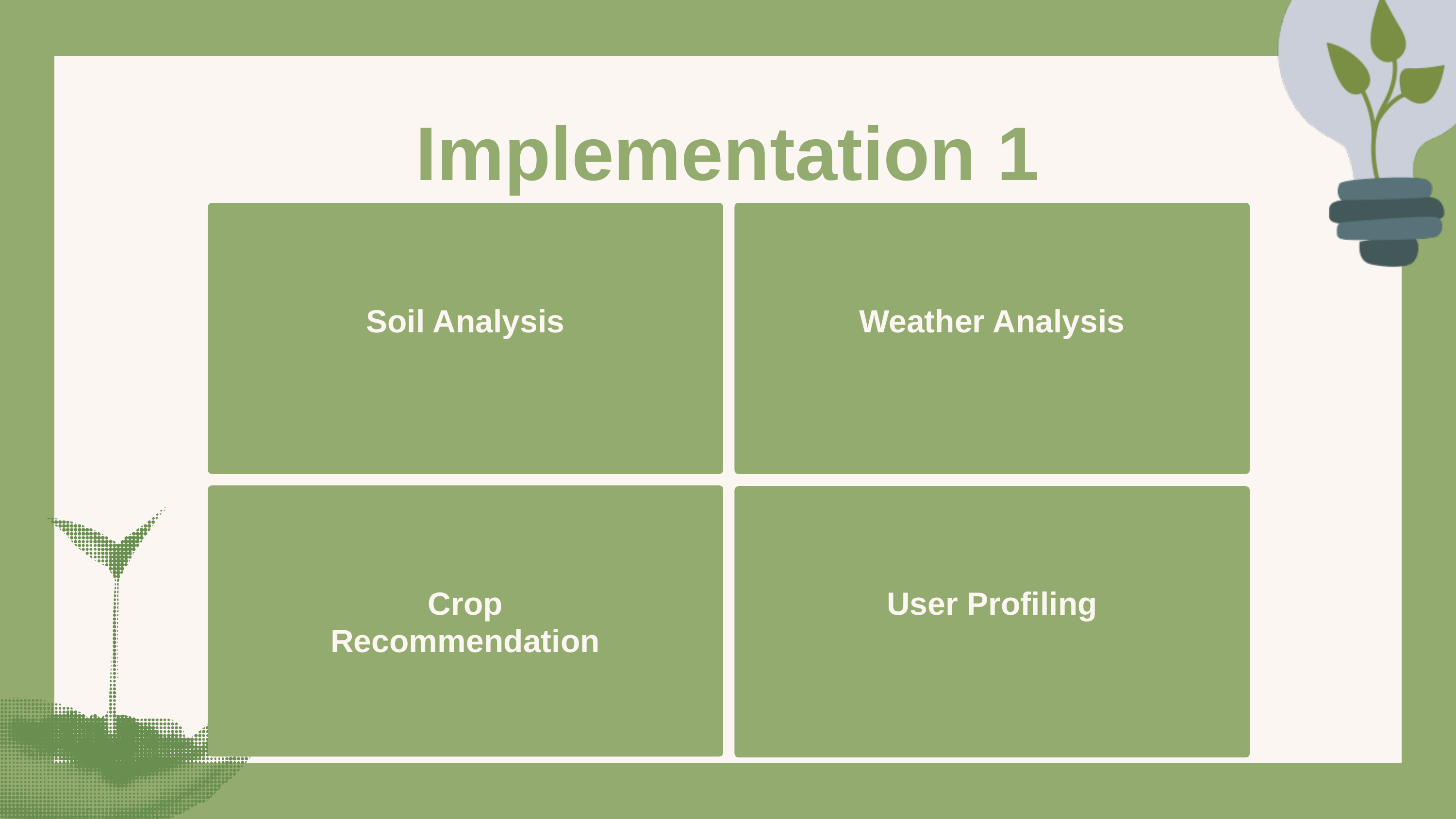

Implementation 1

Soil Analysis
Weather Analysis

Crop Recommendation
User Profiling